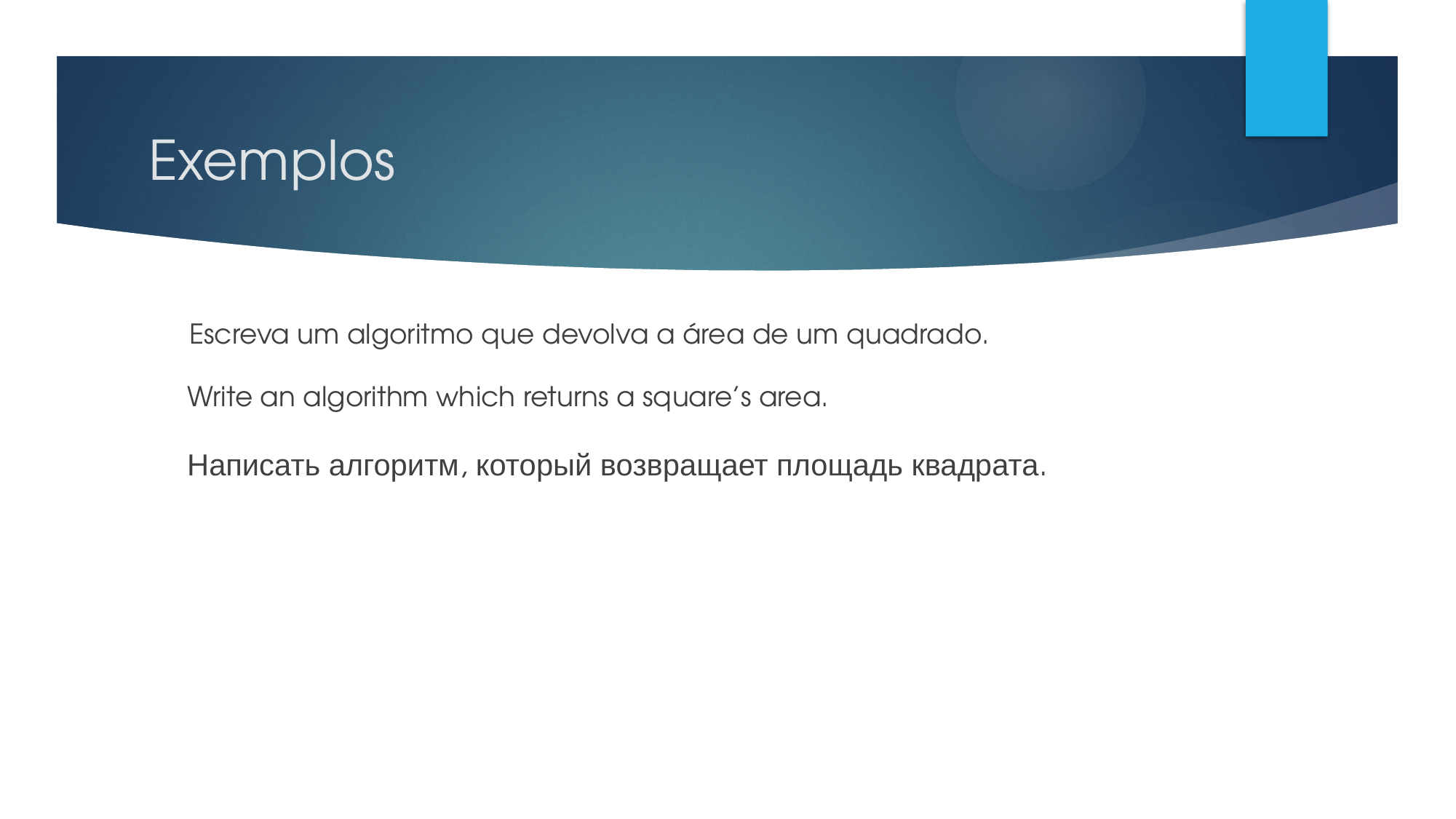

# Exemplos
	Escreva um algoritmo que devolva a área de um quadrado.
	Write an algorithm which returns a square’s area.
	Написать алгоритм, который возвращает площадь квадрата.